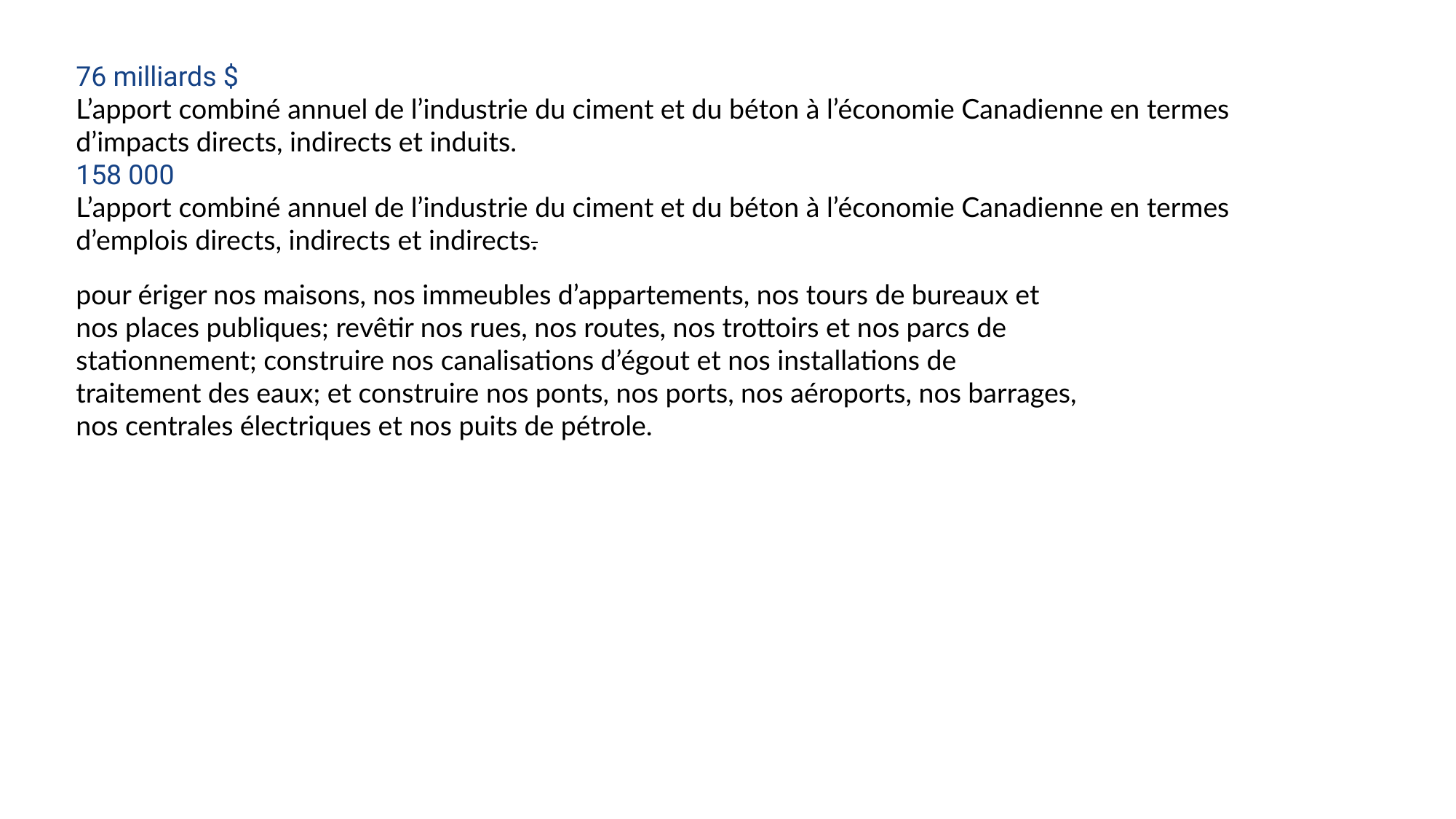

76 milliards $
L’apport combiné annuel de l’industrie du ciment et du béton à l’économie Canadienne en termes d’impacts directs, indirects et induits.
158 000
L’apport combiné annuel de l’industrie du ciment et du béton à l’économie Canadienne en termes d’emplois directs, indirects et indirects.
pour ériger nos maisons, nos immeubles d’appartements, nos tours de bureaux et nos places publiques; revêtir nos rues, nos routes, nos trottoirs et nos parcs de stationnement; construire nos canalisations d’égout et nos installations de traitement des eaux; et construire nos ponts, nos ports, nos aéroports, nos barrages, nos centrales électriques et nos puits de pétrole.